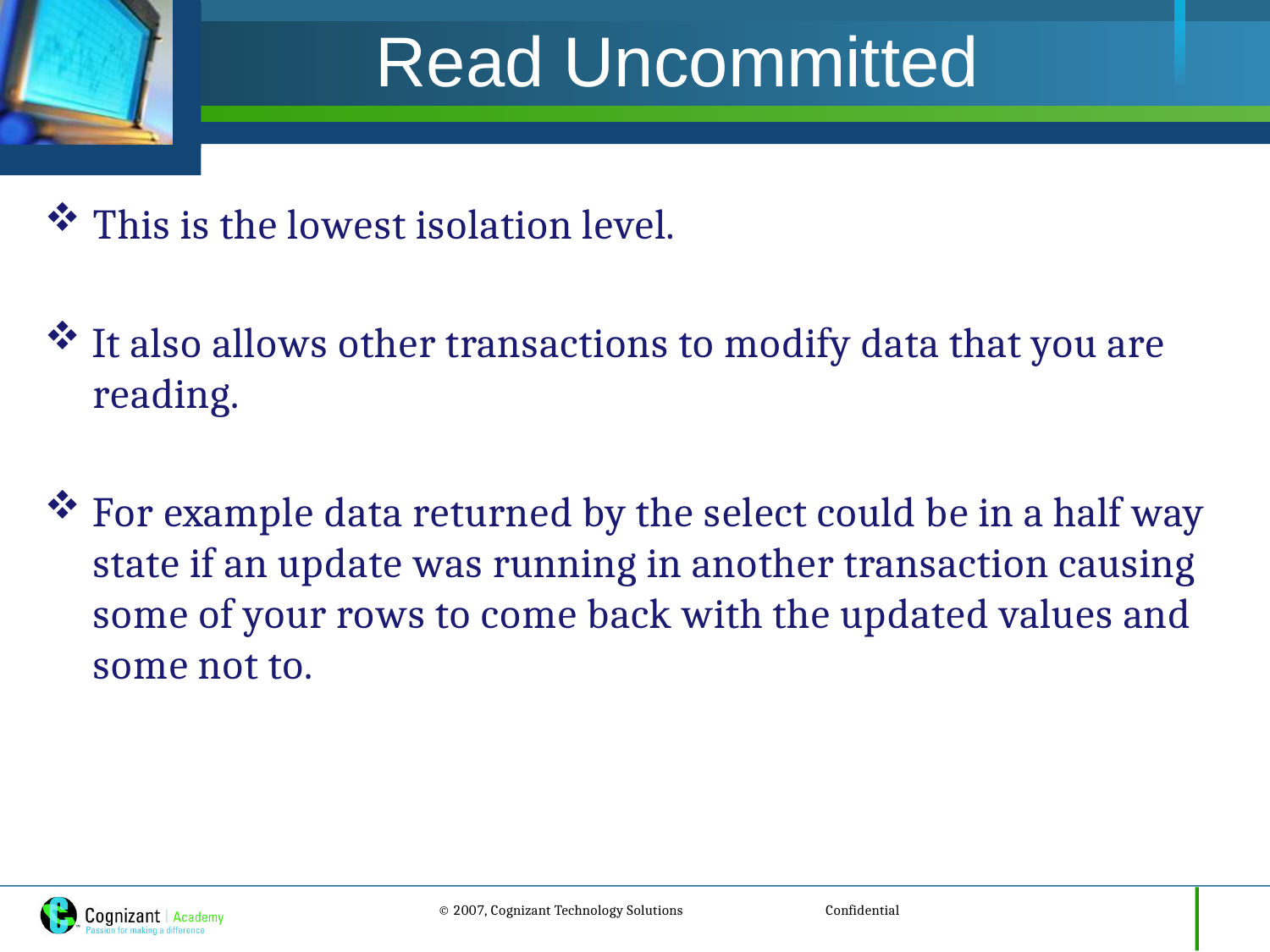

# Read Uncommitted
This is the lowest isolation level.

It also allows other transactions to modify data that you are reading.

For example data returned by the select could be in a half way state if an update was running in another transaction causing some of your rows to come back with the updated values and some not to.